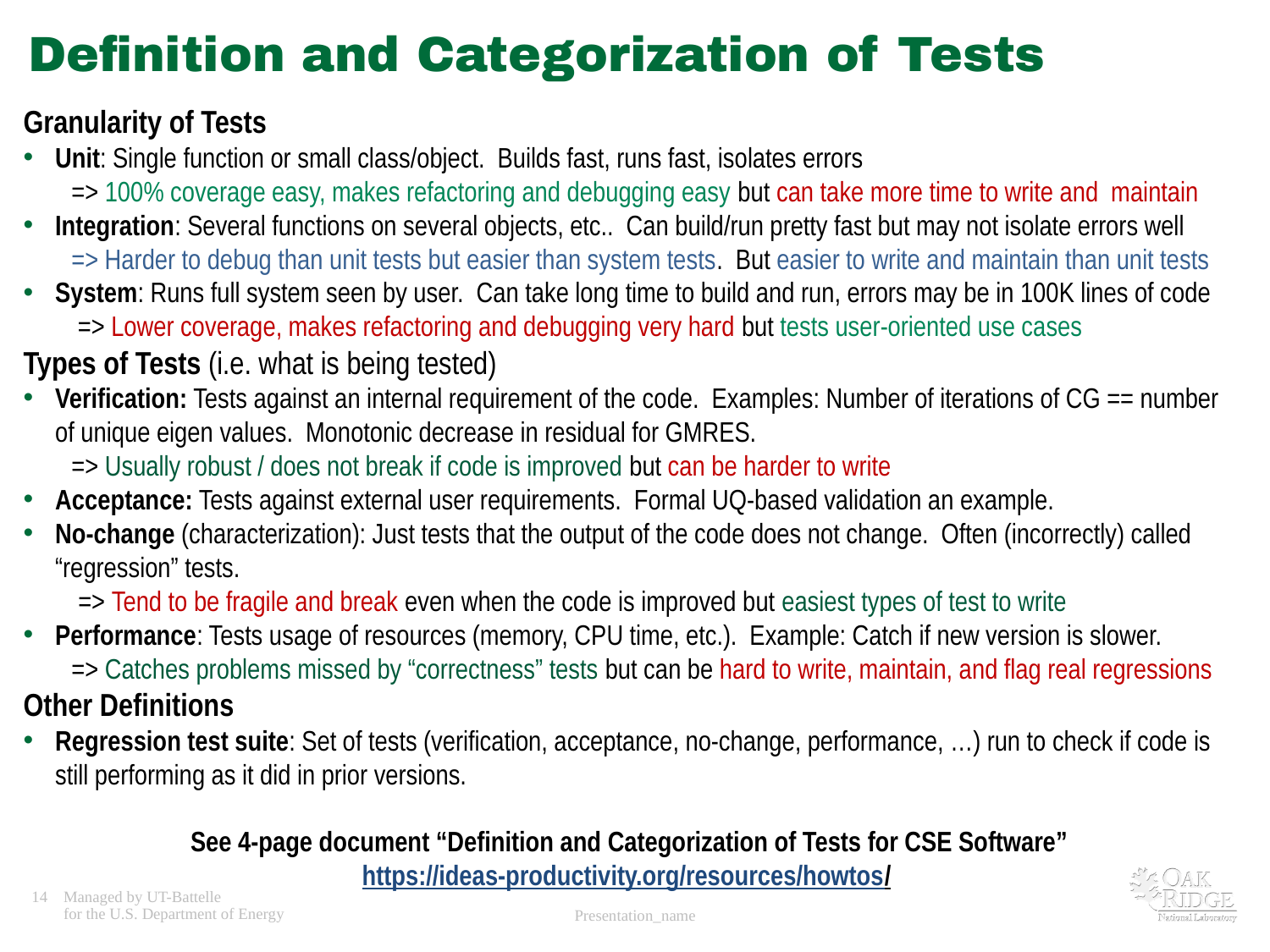

# Definition and Categorization of Tests
Granularity of Tests
Unit: Single function or small class/object.  Builds fast, runs fast, isolates errors
=> 100% coverage easy, makes refactoring and debugging easy but can take more time to write and  maintain
Integration: Several functions on several objects, etc..  Can build/run pretty fast but may not isolate errors well
=> Harder to debug than unit tests but easier than system tests.  But easier to write and maintain than unit tests
System: Runs full system seen by user.  Can take long time to build and run, errors may be in 100K lines of code
 => Lower coverage, makes refactoring and debugging very hard but tests user-oriented use cases
Types of Tests (i.e. what is being tested)
Verification: Tests against an internal requirement of the code.  Examples: Number of iterations of CG == number of unique eigen values.  Monotonic decrease in residual for GMRES.
=> Usually robust / does not break if code is improved but can be harder to write
Acceptance: Tests against external user requirements.  Formal UQ-based validation an example.
No-change (characterization): Just tests that the output of the code does not change.  Often (incorrectly) called “regression” tests.
=> Tend to be fragile and break even when the code is improved but easiest types of test to write
Performance: Tests usage of resources (memory, CPU time, etc.).  Example: Catch if new version is slower.
=> Catches problems missed by “correctness” tests but can be hard to write, maintain, and flag real regressions
Other Definitions
Regression test suite: Set of tests (verification, acceptance, no-change, performance, …) run to check if code is still performing as it did in prior versions.

See 4-page document “Definition and Categorization of Tests for CSE Software”
https://ideas-productivity.org/resources/howtos/